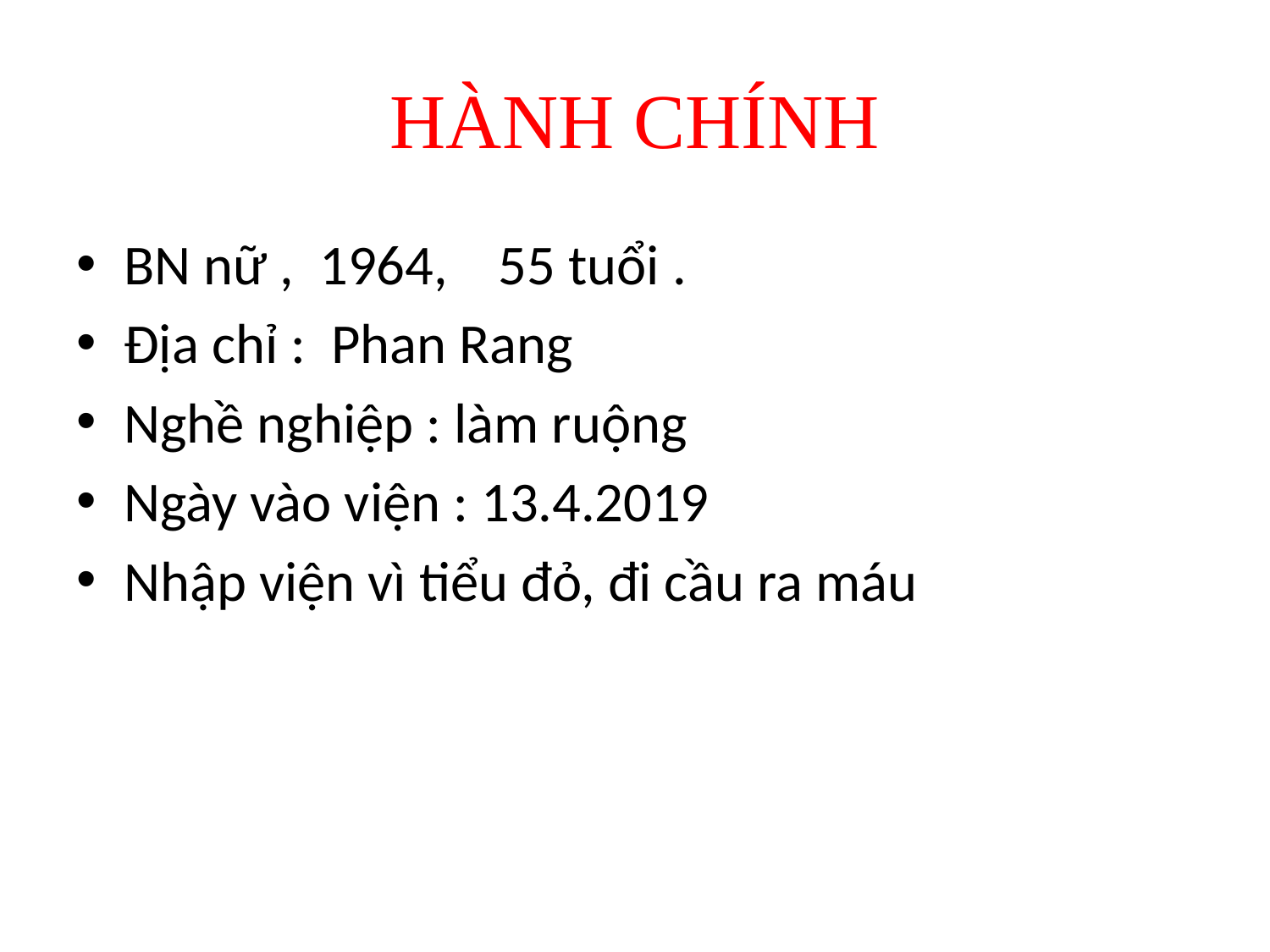

# HÀNH CHÍNH
BN nữ ,  1964,    55 tuổi .
Địa chỉ :  Phan Rang
Nghề nghiệp : làm ruộng
Ngày vào viện : 13.4.2019
Nhập viện vì tiểu đỏ, đi cầu ra máu